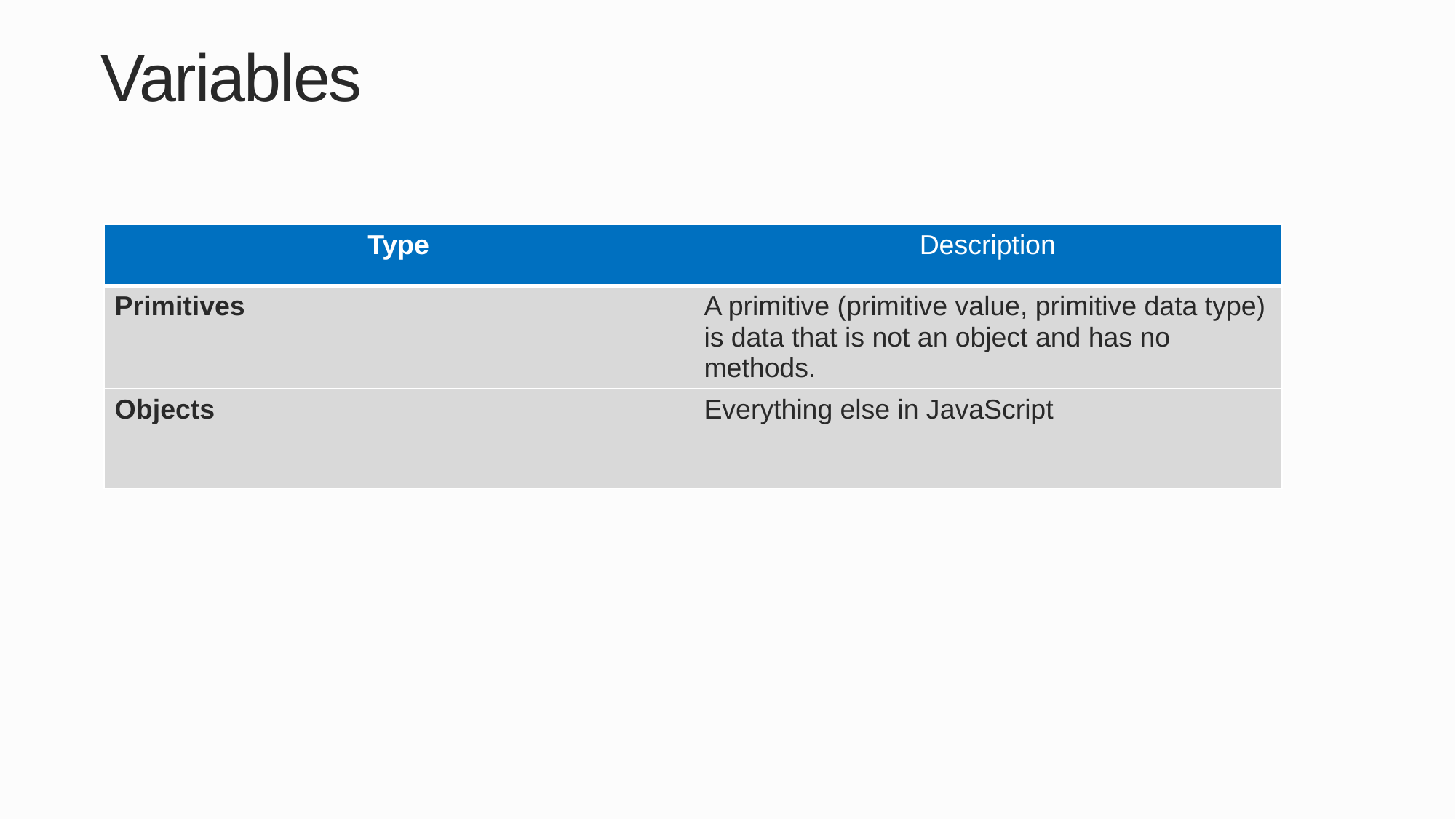

# Variables
| Type | Description |
| --- | --- |
| Primitives | A primitive (primitive value, primitive data type) is data that is not an object and has no methods. |
| Objects | Everything else in JavaScript |